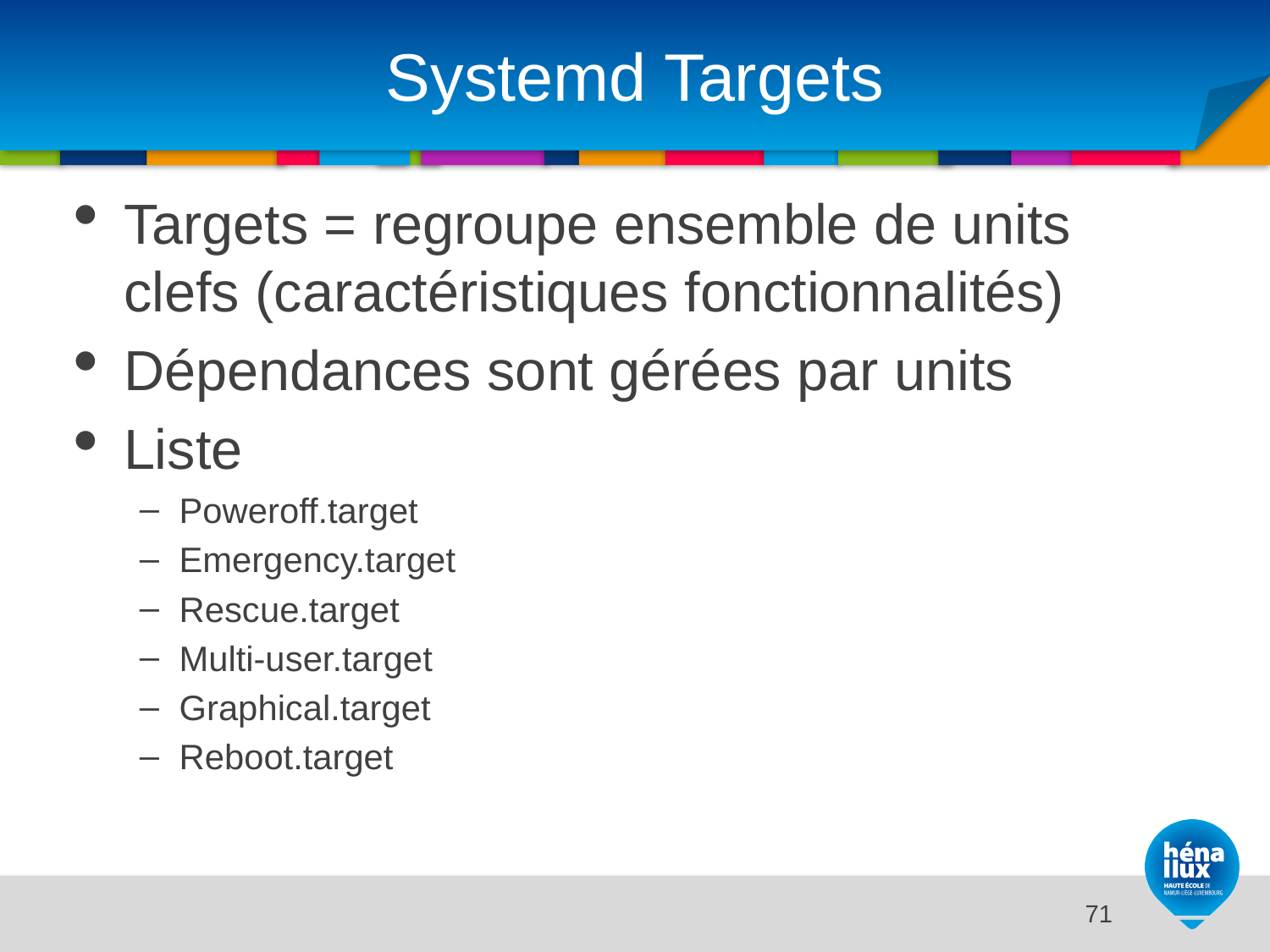

# Systemd Targets
Targets = regroupe ensemble de units clefs (caractéristiques fonctionnalités)
Dépendances sont gérées par units
Liste
Poweroff.target
Emergency.target
Rescue.target
Multi-user.target
Graphical.target
Reboot.target

71